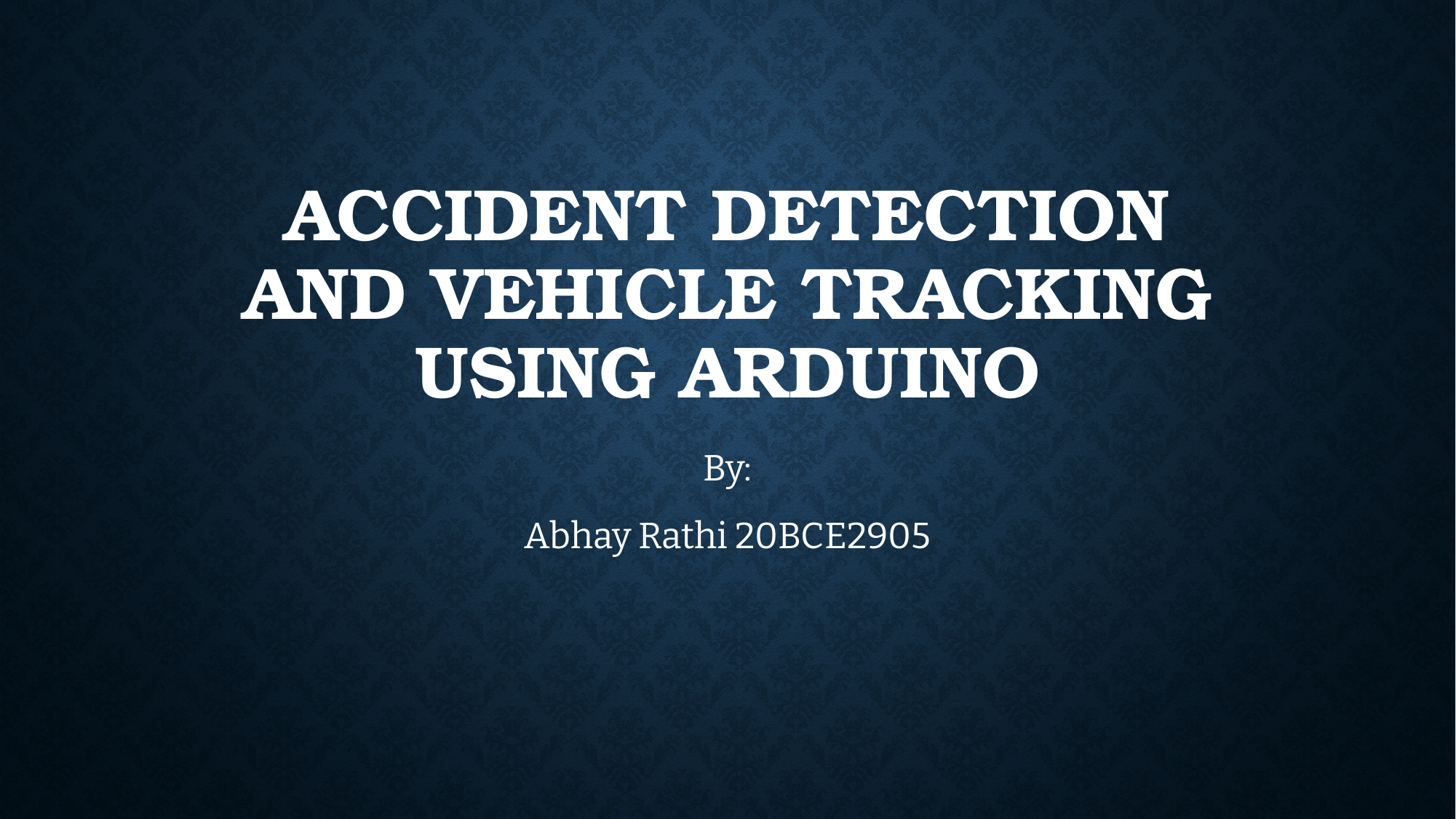

# Accident detection and vehicle tracking using Arduino
By:
Abhay Rathi 20BCE2905